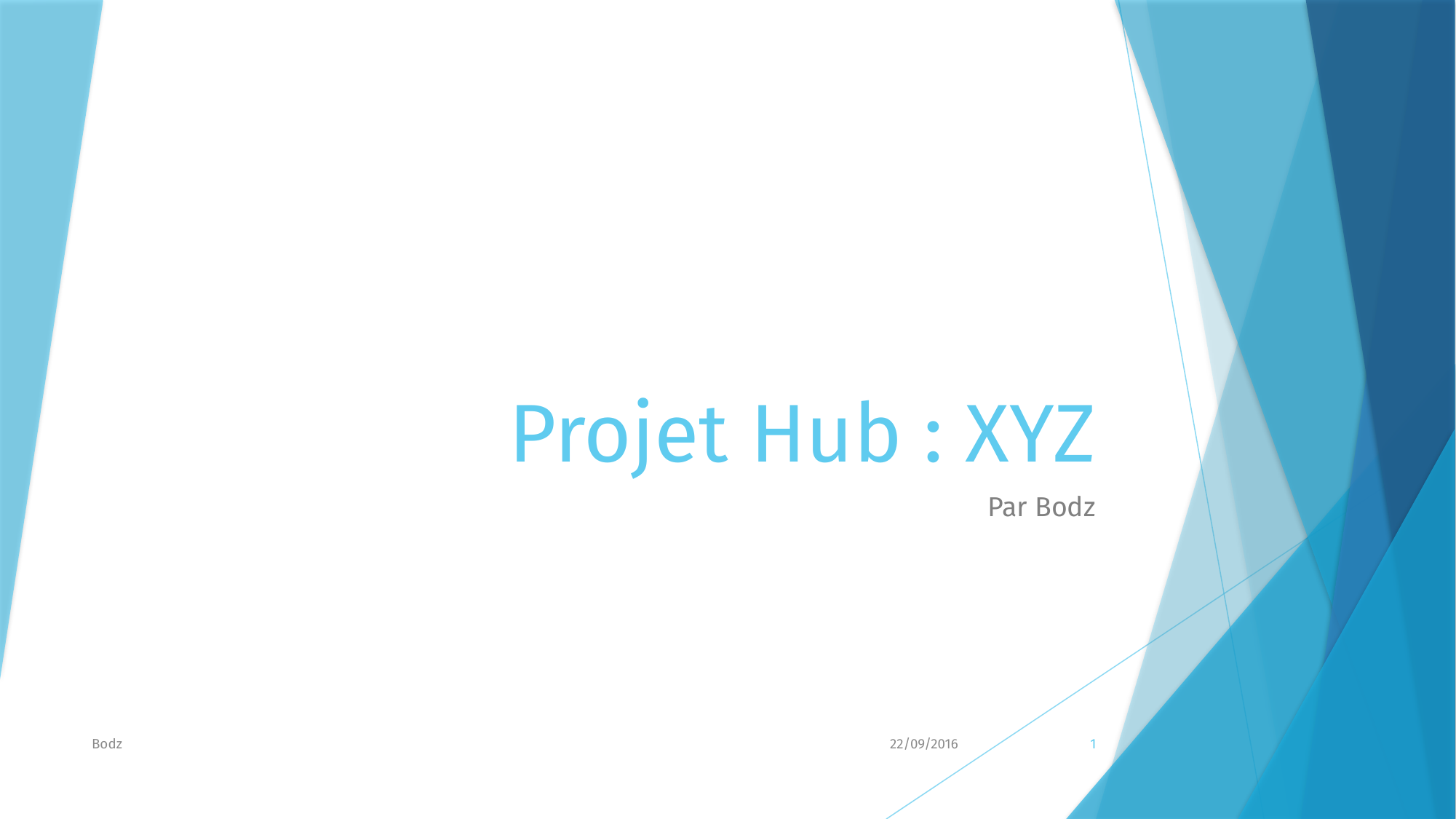

# Projet Hub : XYZ
Par Bodz
Bodz
22/09/2016
1